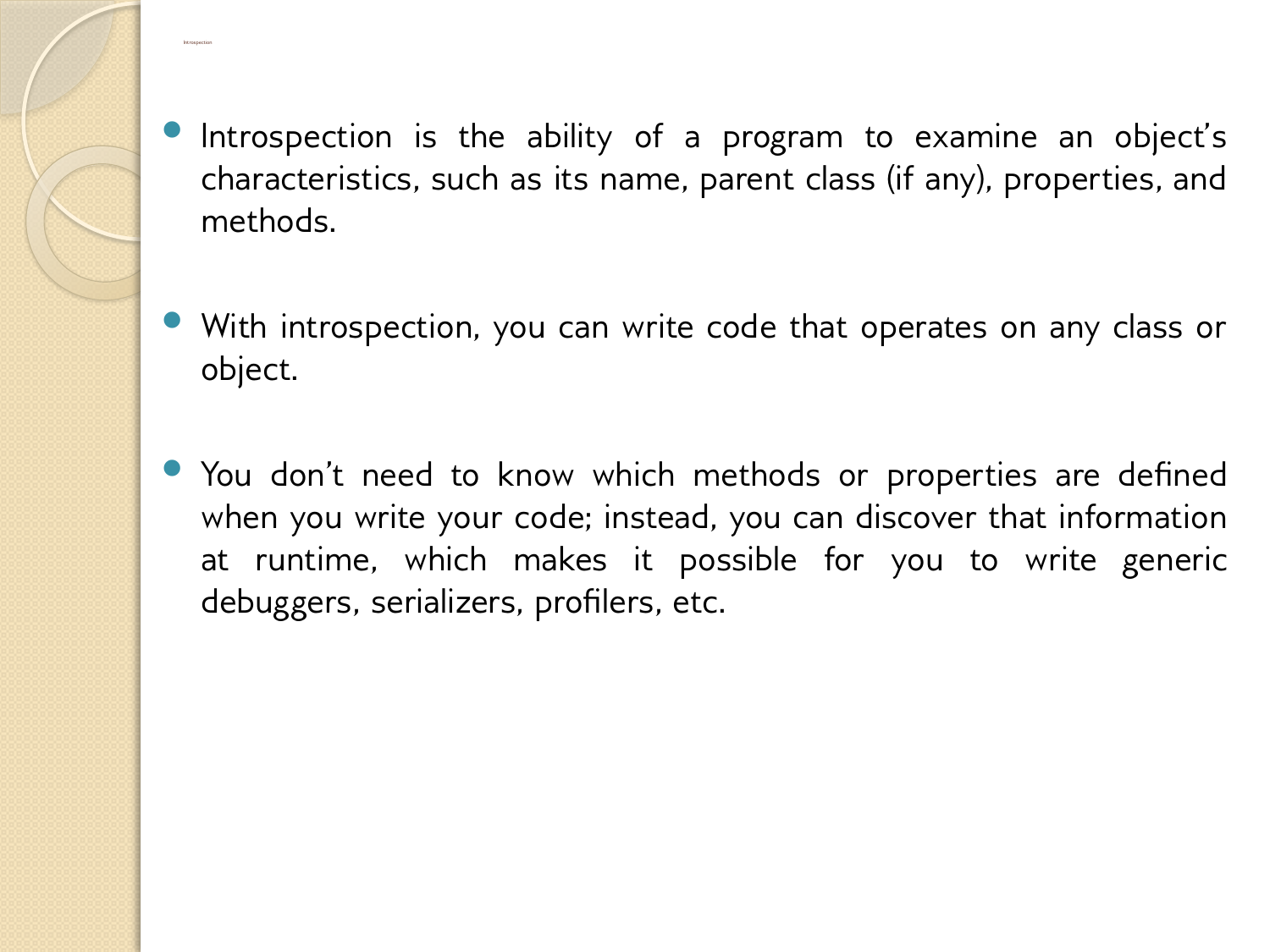

# Introspection
Introspection is the ability of a program to examine an object’s characteristics, such as its name, parent class (if any), properties, and methods.

With introspection, you can write code that operates on any class or object.

You don’t need to know which methods or properties are defined when you write your code; instead, you can discover that information at runtime, which makes it possible for you to write generic debuggers, serializers, profilers, etc.